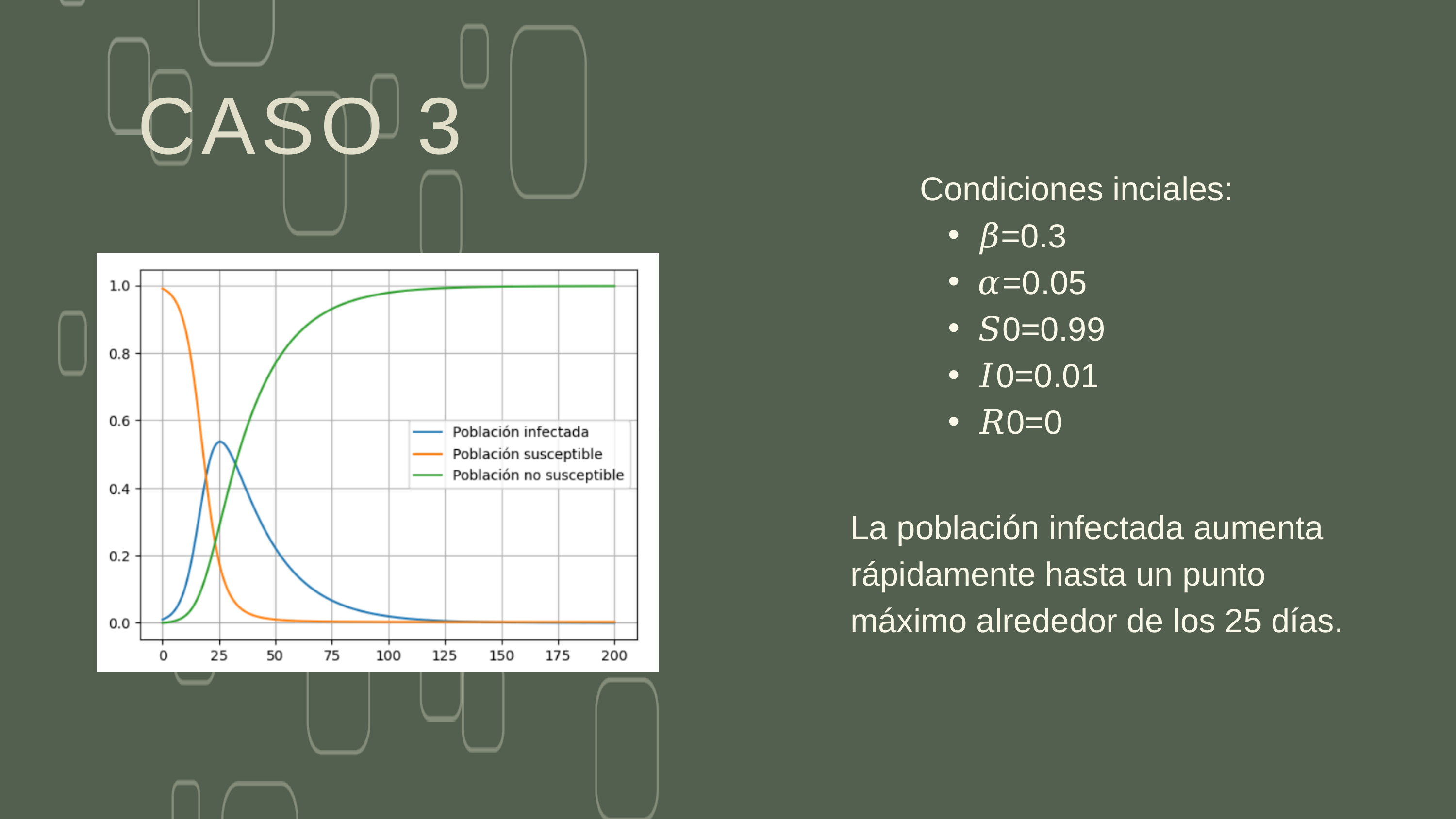

CASO 3

Condiciones inciales:
𝛽=0.3
𝛼=0.05
𝑆0=0.99
𝐼0=0.01
𝑅0=0

La población infectada aumenta rápidamente hasta un punto máximo alrededor de los 25 días.